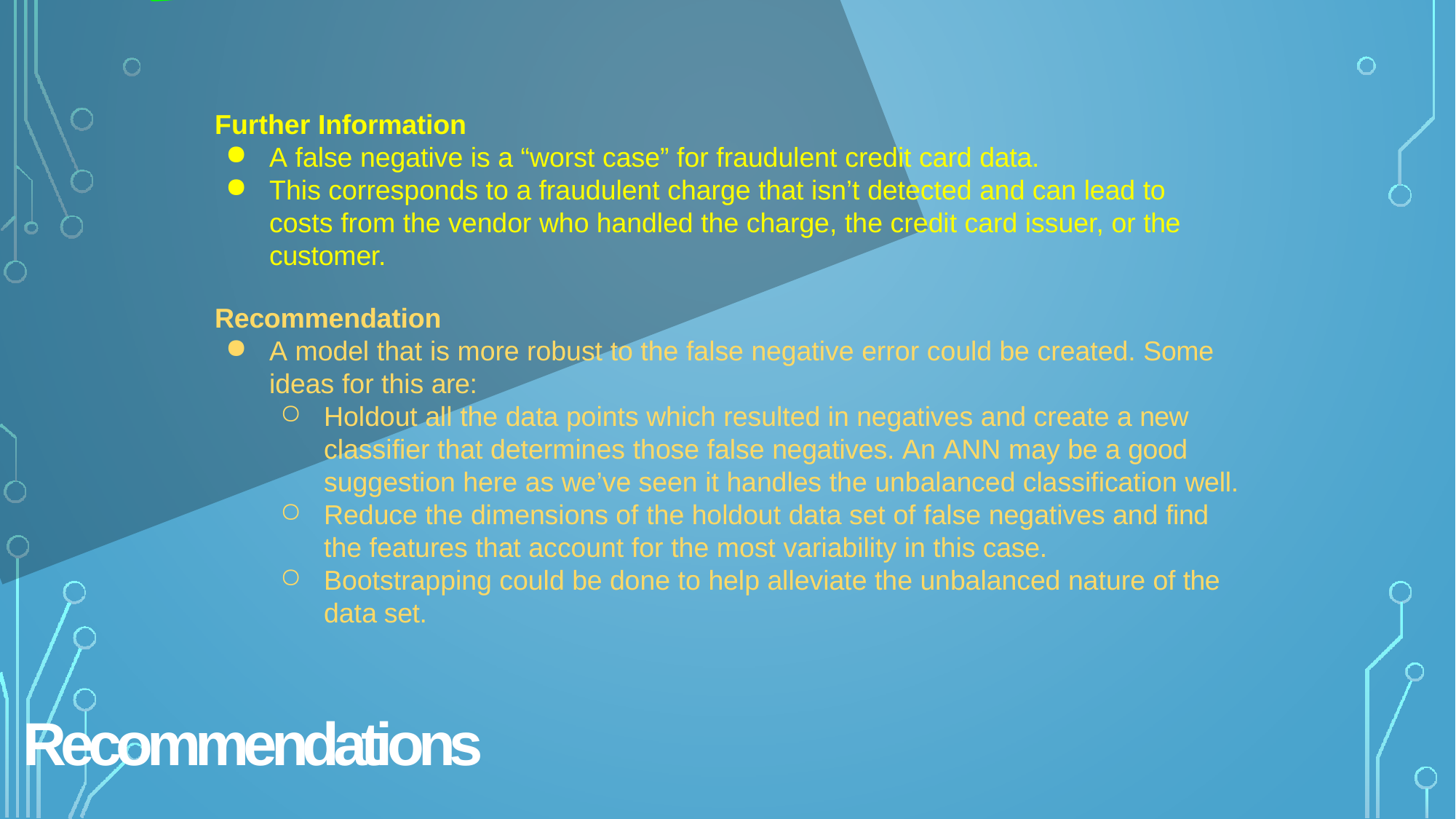

# Further Information
A false negative is a “worst case” for fraudulent credit card data.
This corresponds to a fraudulent charge that isn’t detected and can lead to costs from the vendor who handled the charge, the credit card issuer, or the customer.
Recommendation
A model that is more robust to the false negative error could be created. Some ideas for this are:
Holdout all the data points which resulted in negatives and create a new classifier that determines those false negatives. An ANN may be a good suggestion here as we’ve seen it handles the unbalanced classification well.
Reduce the dimensions of the holdout data set of false negatives and find the features that account for the most variability in this case.
Bootstrapping could be done to help alleviate the unbalanced nature of the data set.
Recommendations